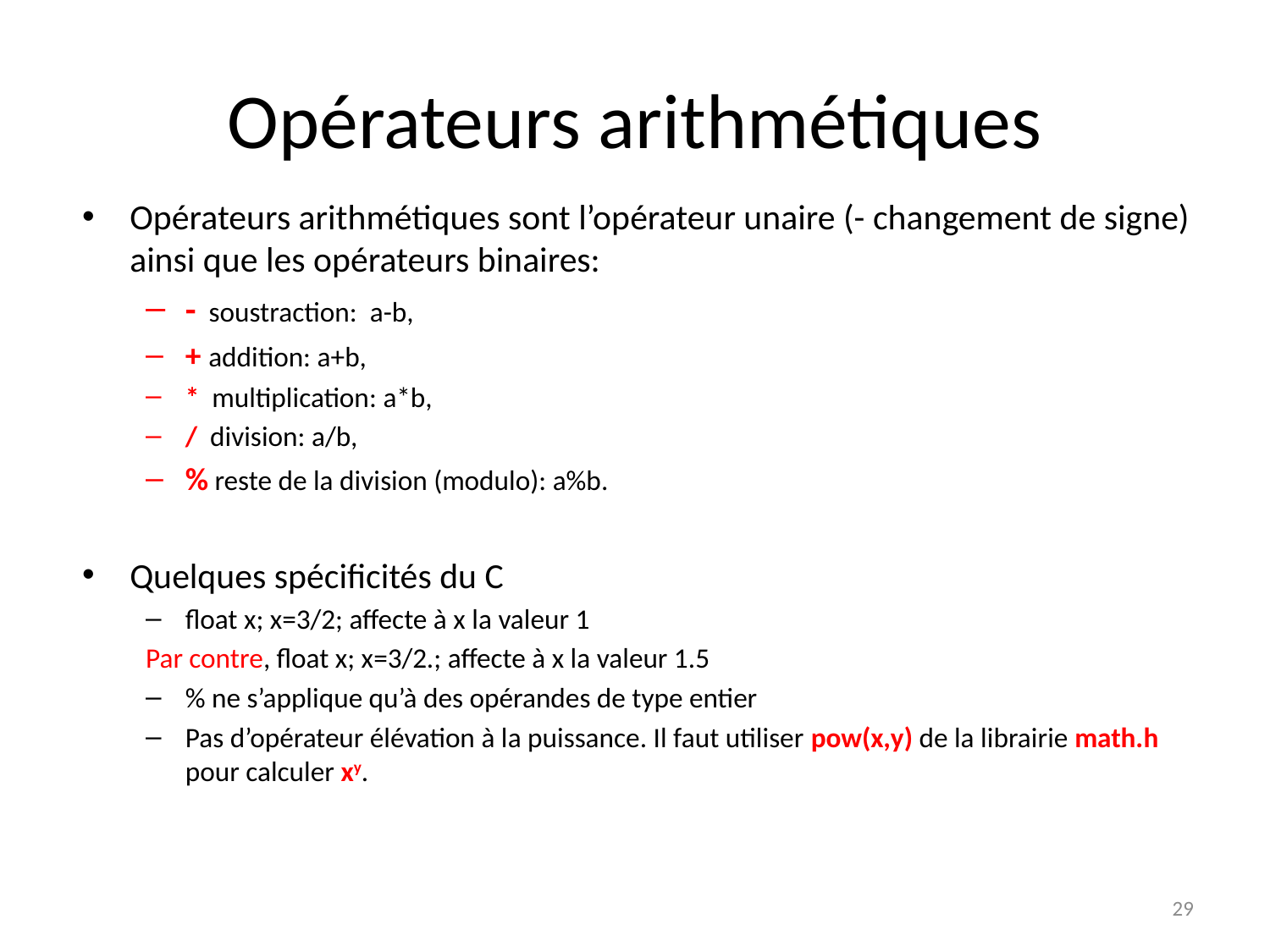

# Opérateurs arithmétiques
Opérateurs arithmétiques sont l’opérateur unaire (- changement de signe) ainsi que les opérateurs binaires:
-  soustraction:  a-b,
+ addition: a+b,
*  multiplication: a*b,
/  division: a/b,
% reste de la division (modulo): a%b.

Quelques spécificités du C
float x; x=3/2; affecte à x la valeur 1
Par contre, float x; x=3/2.; affecte à x la valeur 1.5
% ne s’applique qu’à des opérandes de type entier
Pas d’opérateur élévation à la puissance. Il faut utiliser pow(x,y) de la librairie math.h pour calculer xy.

29